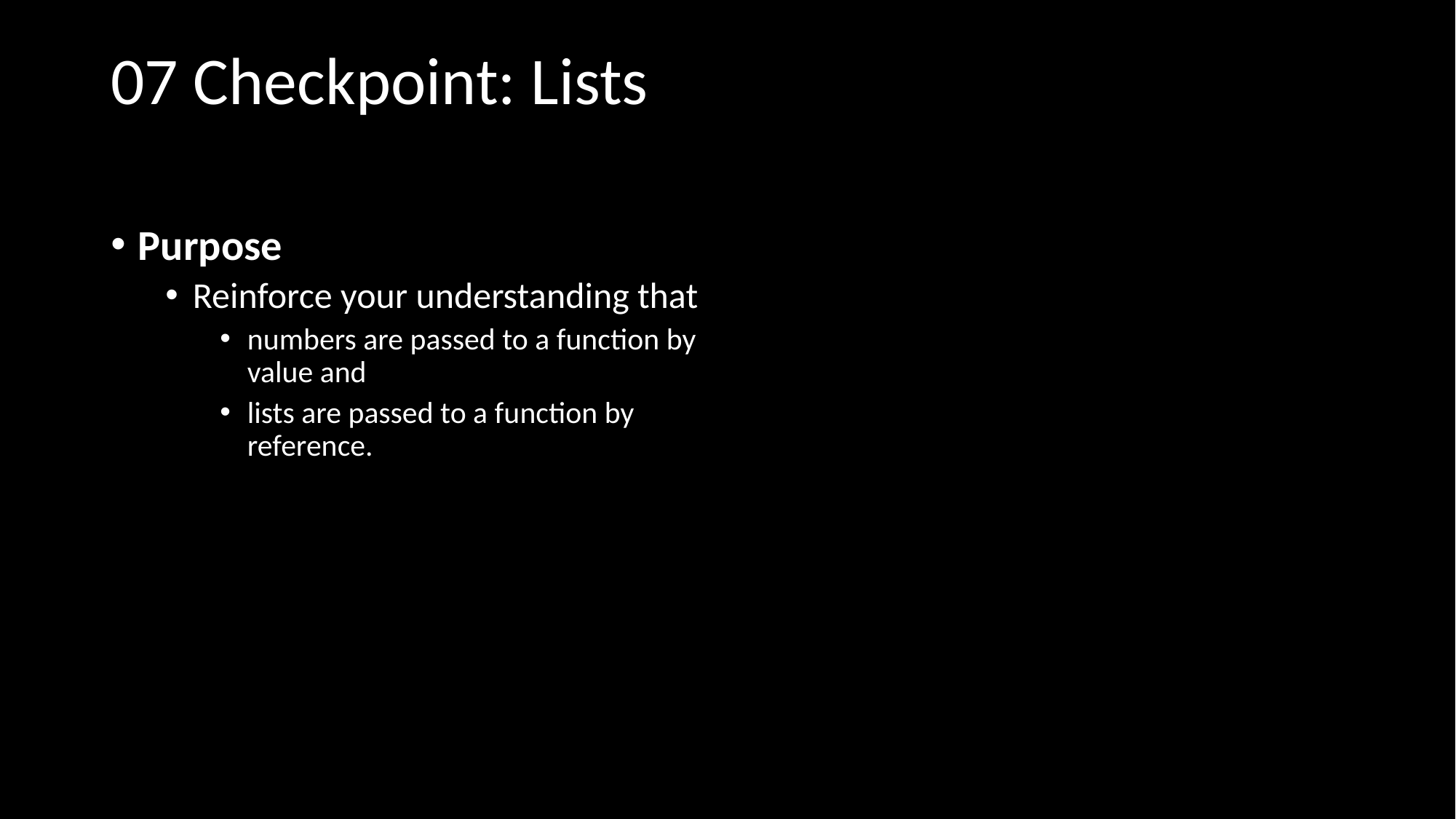

# 07 Checkpoint: Lists
Purpose
Reinforce your understanding that
numbers are passed to a function by value and
lists are passed to a function by reference.